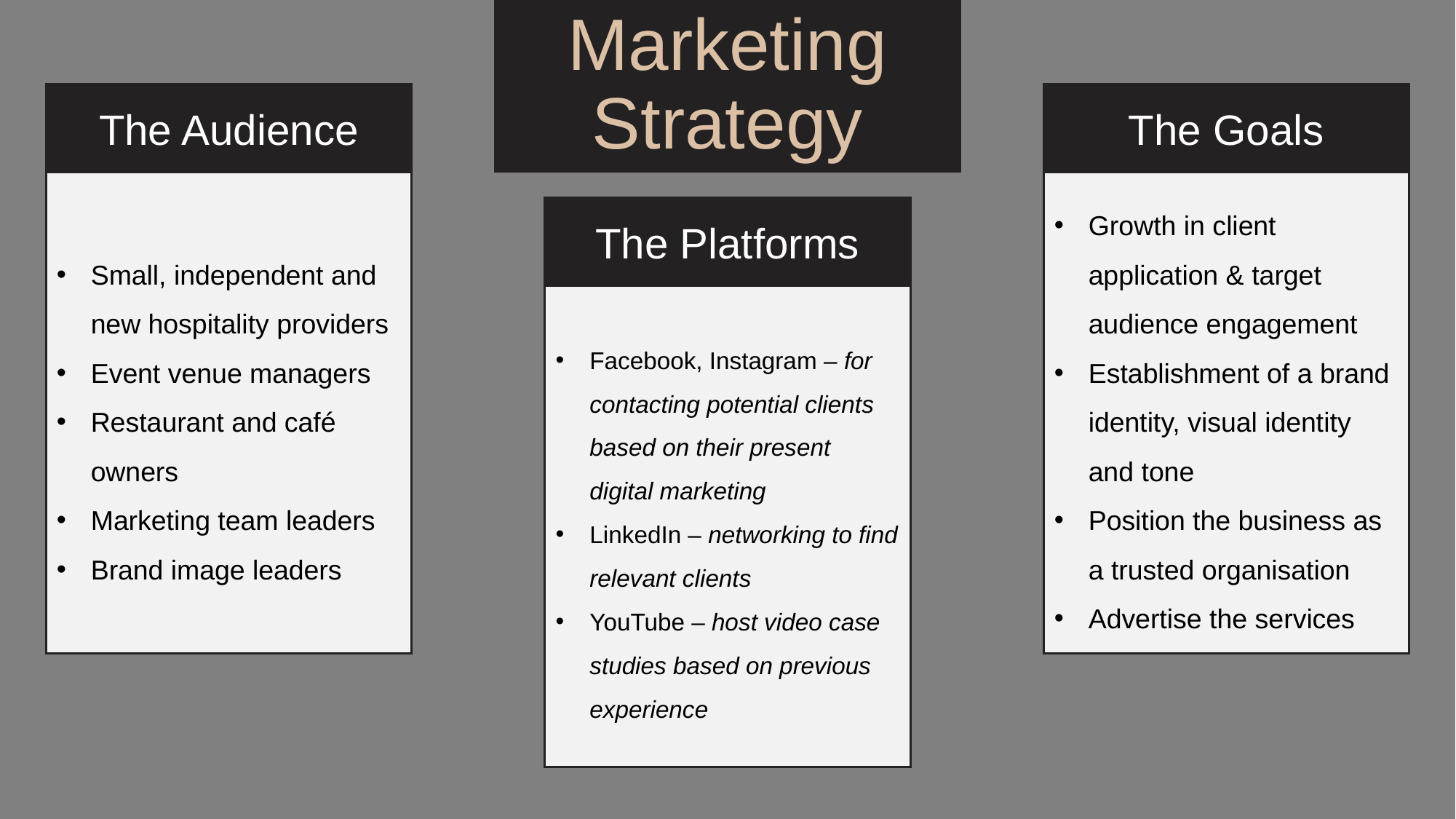

# Marketing Strategy
The Goals
The Audience
Growth in client application & target audience engagement
Establishment of a brand identity, visual identity and tone
Position the business as a trusted organisation
Advertise the services
Small, independent and new hospitality providers
Event venue managers
Restaurant and café owners
Marketing team leaders
Brand image leaders
The Platforms
Facebook, Instagram – for contacting potential clients based on their present digital marketing
LinkedIn – networking to find relevant clients
YouTube – host video case studies based on previous experience